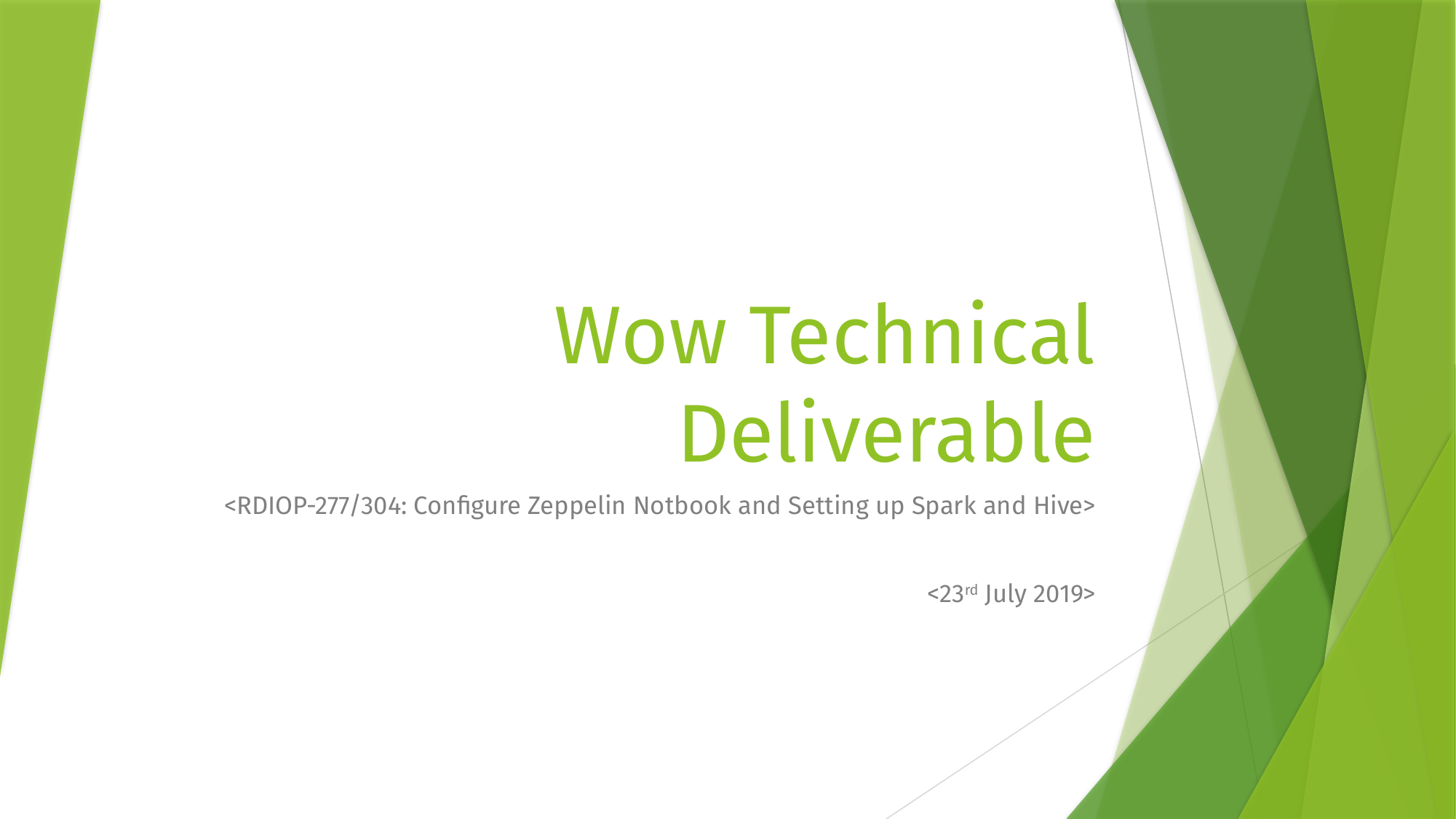

# Wow Technical Deliverable
<RDIOP-277/304: Configure Zeppelin Notbook and Setting up Spark and Hive>

<23rd July 2019>